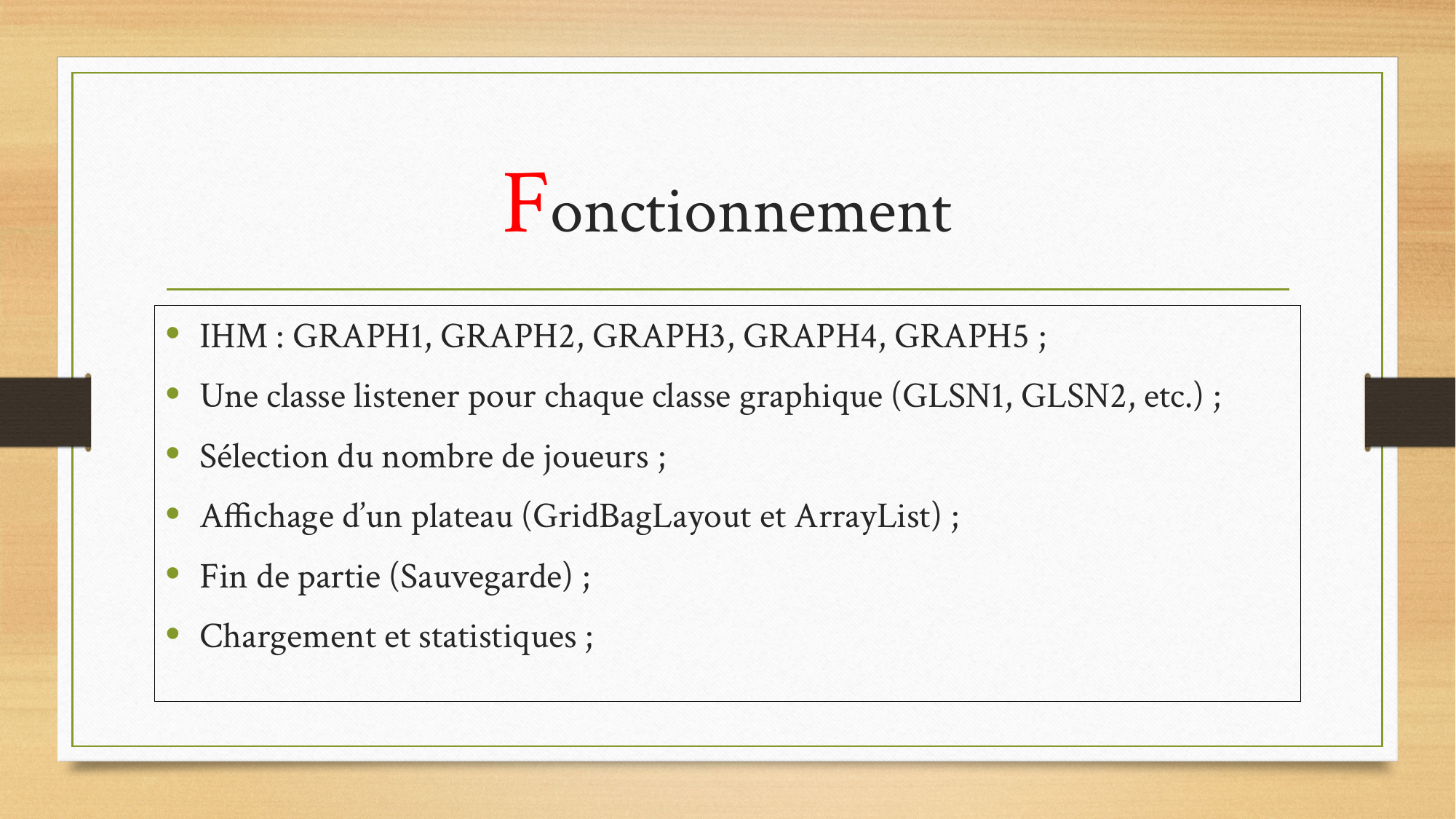

# Fonctionnement
IHM : GRAPH1, GRAPH2, GRAPH3, GRAPH4, GRAPH5 ;
Une classe listener pour chaque classe graphique (GLSN1, GLSN2, etc.) ;
Sélection du nombre de joueurs ;
Affichage d’un plateau (GridBagLayout et ArrayList) ;
Fin de partie (Sauvegarde) ;
Chargement et statistiques ;